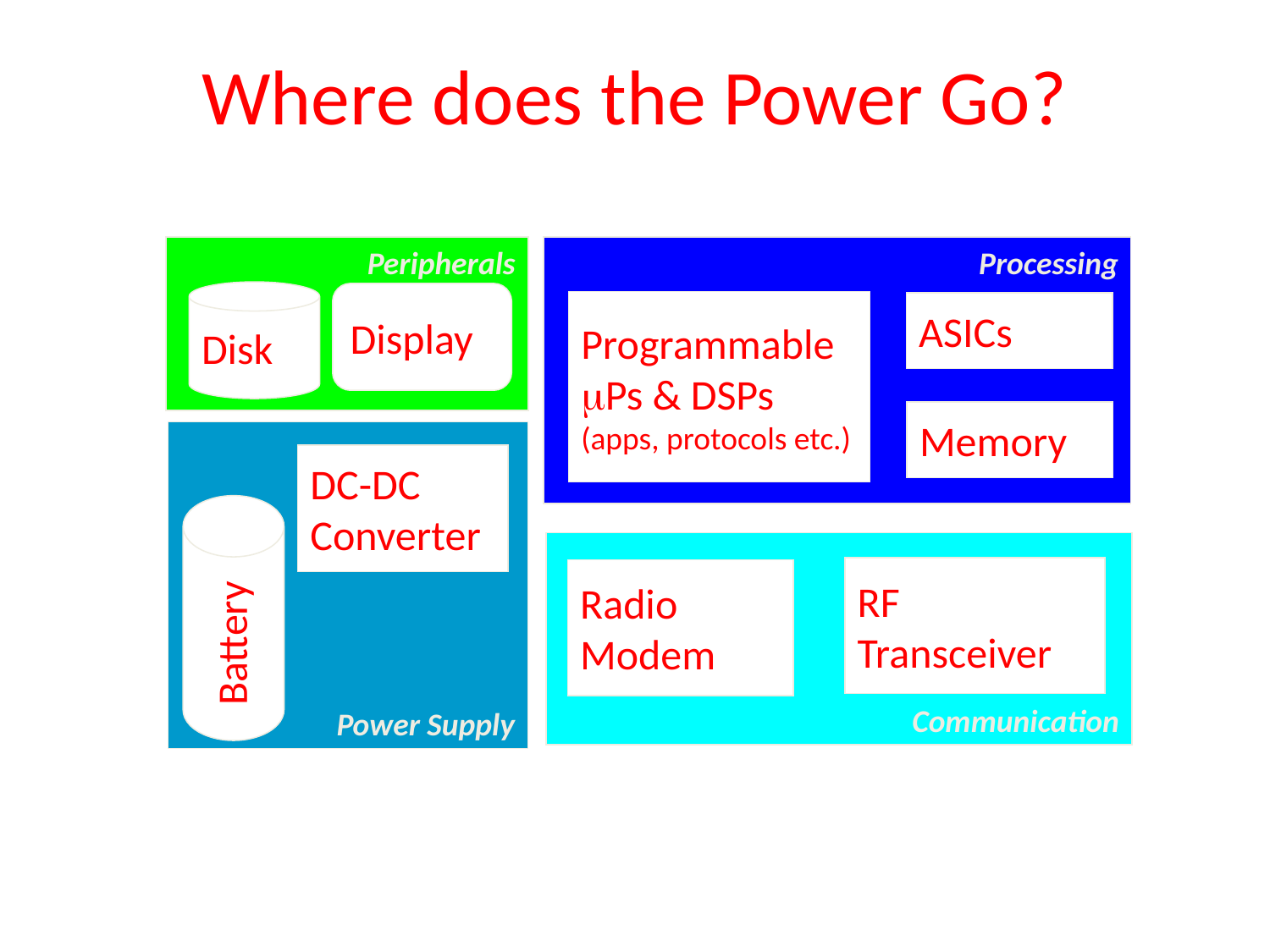

# Where does the Power Go?
Peripherals
Processing
Programmable
μPs & DSPs
(apps, protocols etc.)
ASICs
Memory
Disk
Display
Power Supply
DC-DC
Converter

Communication
RF
Transceiver
Radio
Modem
Battery